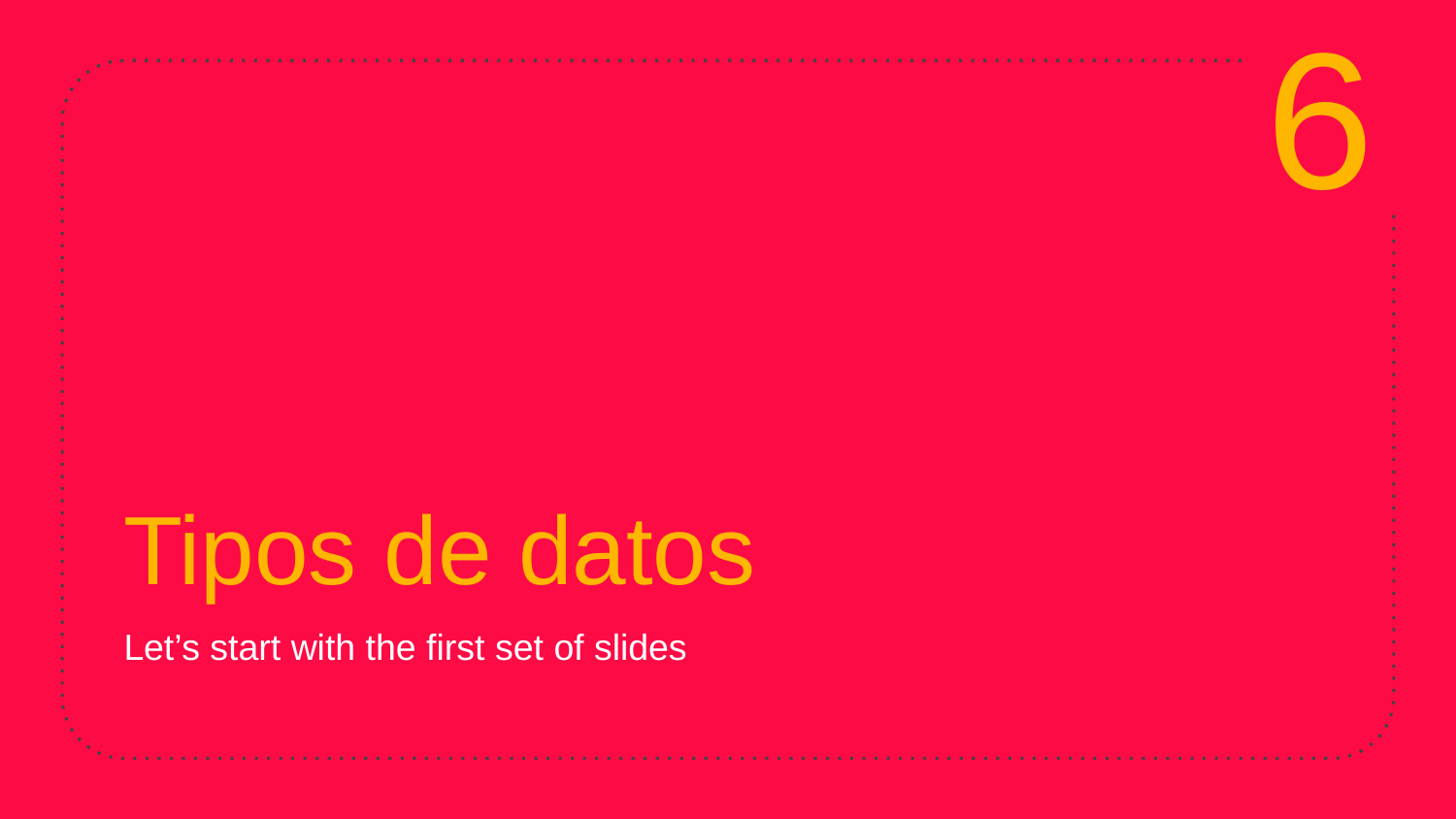

6
# Tipos de datos
Let’s start with the first set of slides